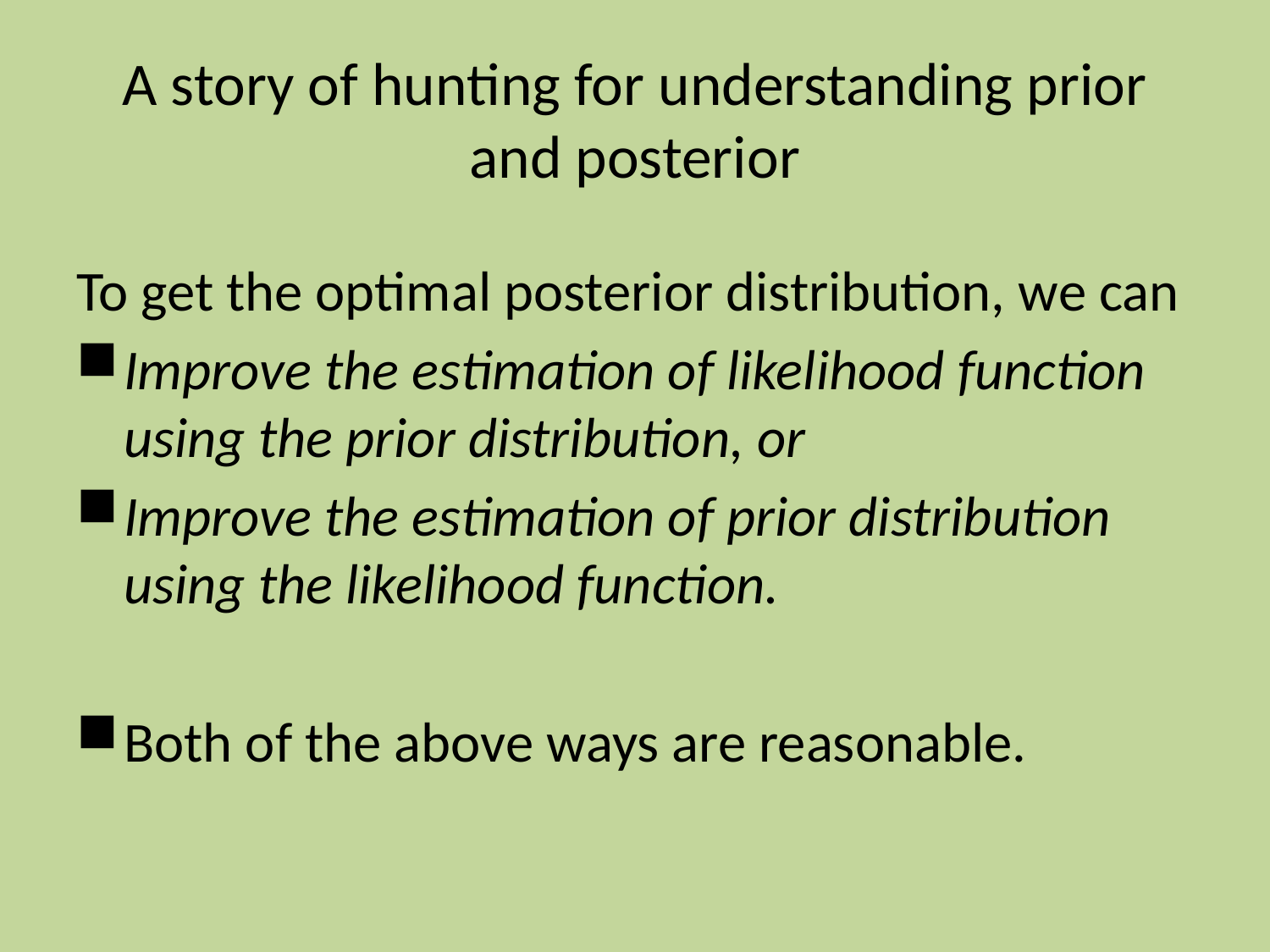

# A story of hunting for understanding prior and posterior
To get the optimal posterior distribution, we can
Improve the estimation of likelihood function using the prior distribution, or
Improve the estimation of prior distribution using the likelihood function.

Both of the above ways are reasonable.